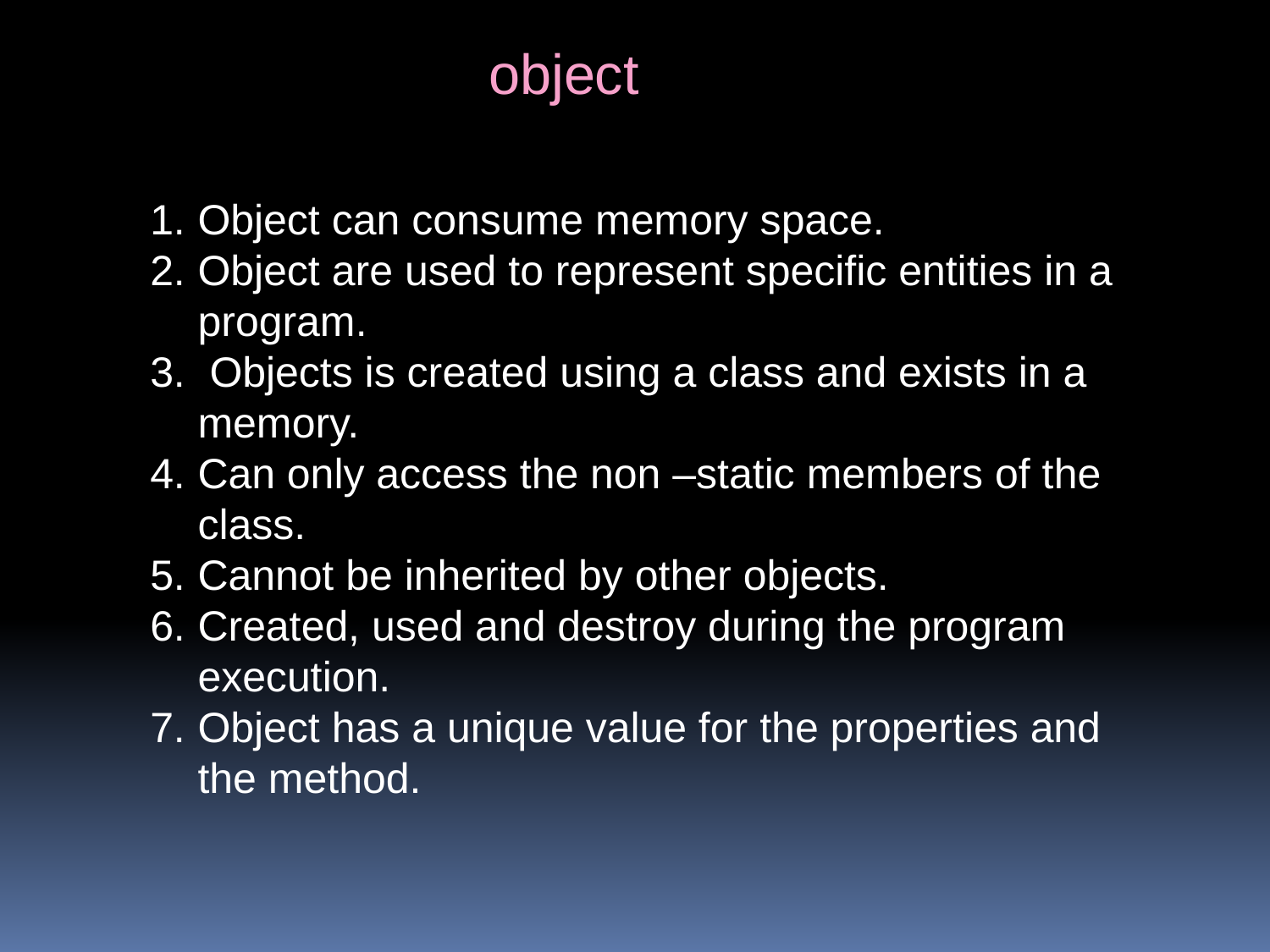

object

Object can consume memory space.
Object are used to represent specific entities in a program.
 Objects is created using a class and exists in a memory.
Can only access the non –static members of the class.
Cannot be inherited by other objects.
Created, used and destroy during the program execution.
Object has a unique value for the properties and the method.